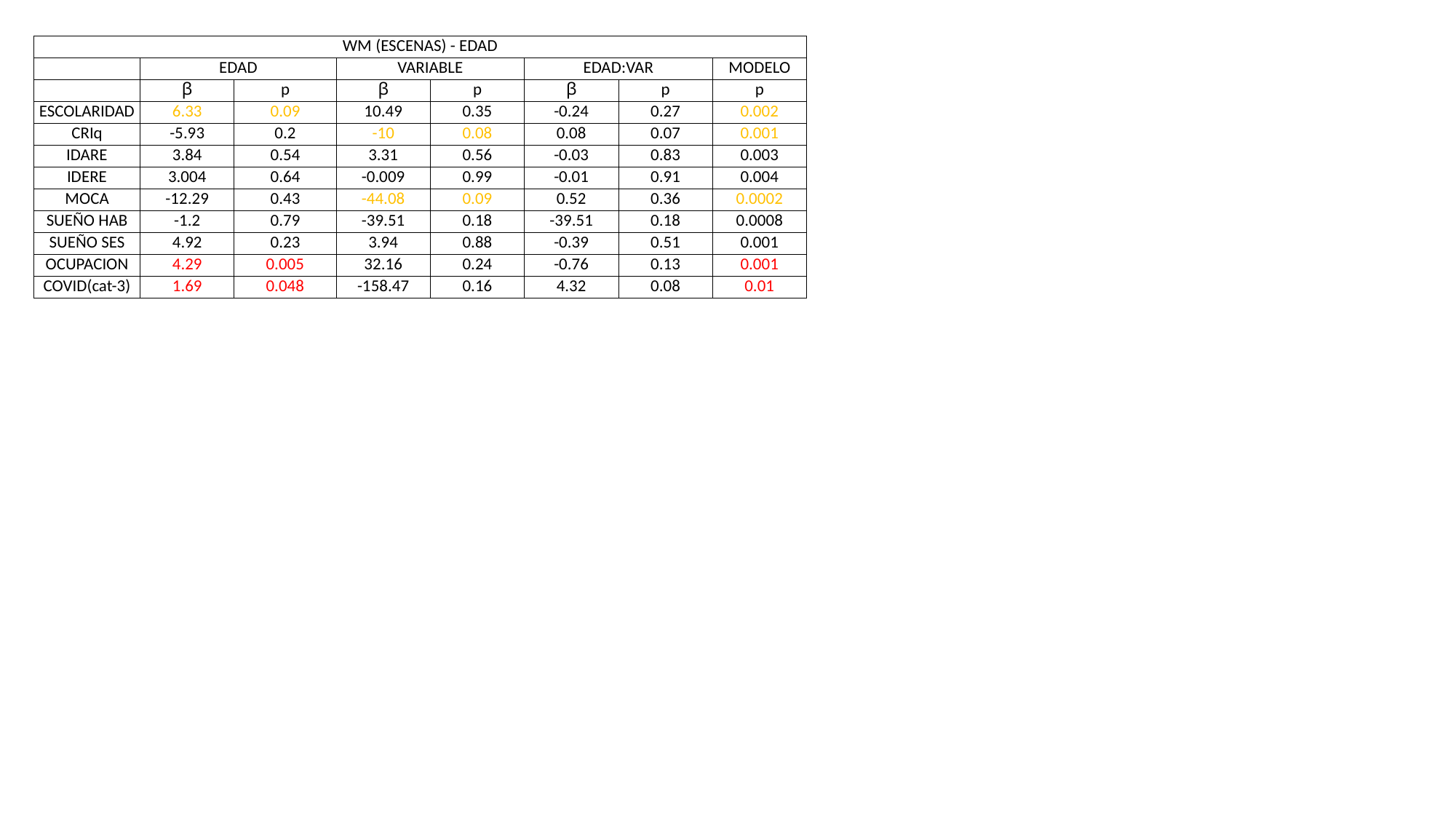

| WM (ESCENAS) - EDAD |  |  |  |  |  |  |  |
| --- | --- | --- | --- | --- | --- | --- | --- |
|  | EDAD |  | VARIABLE |  | EDAD:VAR |  | MODELO |
|  | ꞵ | p | ꞵ | p | ꞵ | p | p |
| ESCOLARIDAD | 6.33 | 0.09 | 10.49 | 0.35 | -0.24 | 0.27 | 0.002 |
| CRIq | -5.93 | 0.2 | -10 | 0.08 | 0.08 | 0.07 | 0.001 |
| IDARE | 3.84 | 0.54 | 3.31 | 0.56 | -0.03 | 0.83 | 0.003 |
| IDERE | 3.004 | 0.64 | -0.009 | 0.99 | -0.01 | 0.91 | 0.004 |
| MOCA | -12.29 | 0.43 | -44.08 | 0.09 | 0.52 | 0.36 | 0.0002 |
| SUEÑO HAB | -1.2 | 0.79 | -39.51 | 0.18 | -39.51 | 0.18 | 0.0008 |
| SUEÑO SES | 4.92 | 0.23 | 3.94 | 0.88 | -0.39 | 0.51 | 0.001 |
| OCUPACION | 4.29 | 0.005 | 32.16 | 0.24 | -0.76 | 0.13 | 0.001 |
| COVID(cat-3) | 1.69 | 0.048 | -158.47 | 0.16 | 4.32 | 0.08 | 0.01 |